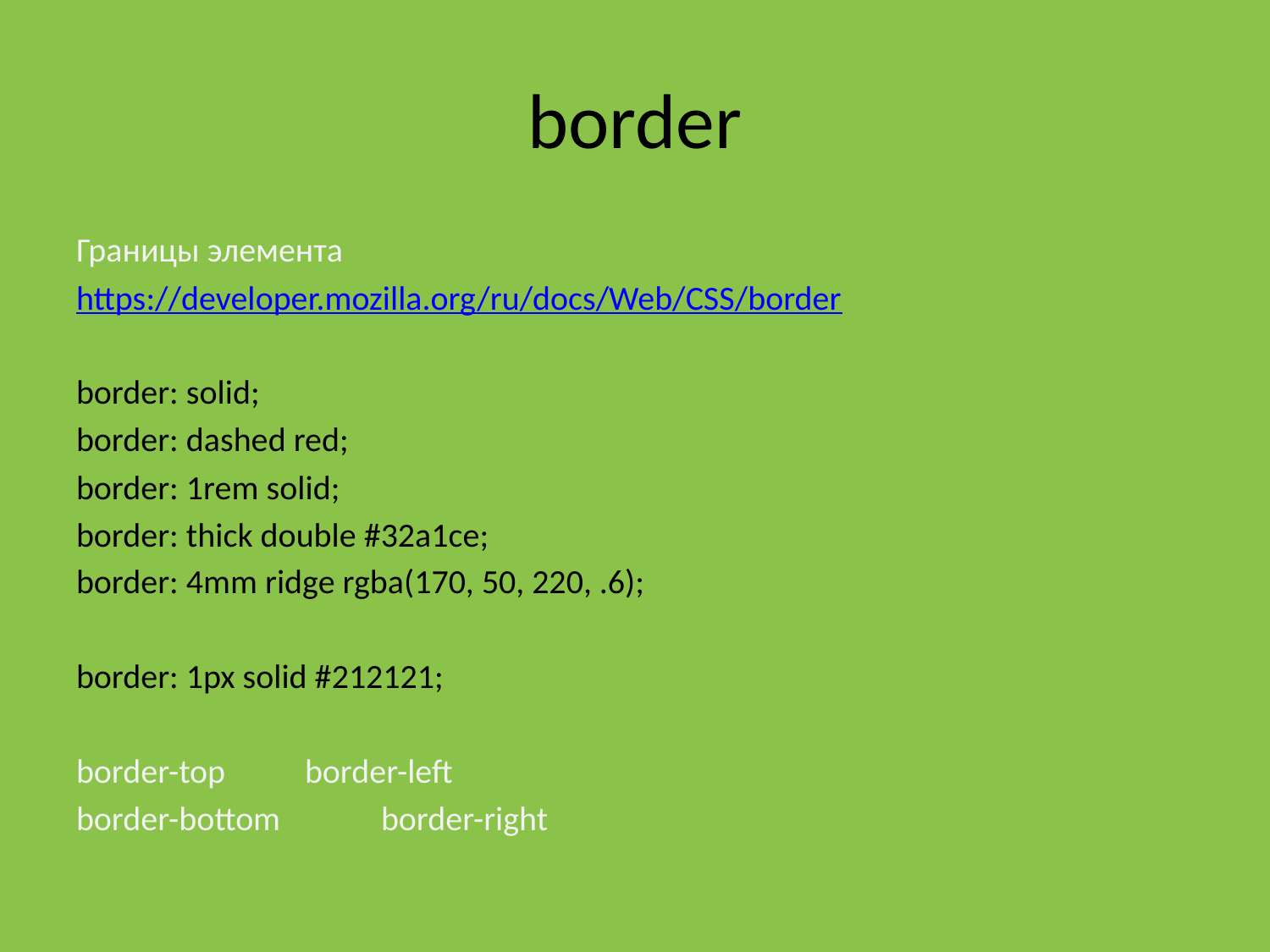

# border
Границы элемента
https://developer.mozilla.org/ru/docs/Web/CSS/border

border: solid;
border: dashed red;
border: 1rem solid;
border: thick double #32a1ce;
border: 4mm ridge rgba(170, 50, 220, .6);

border: 1px solid #212121;

border-top		border-left
border-bottom		border-right